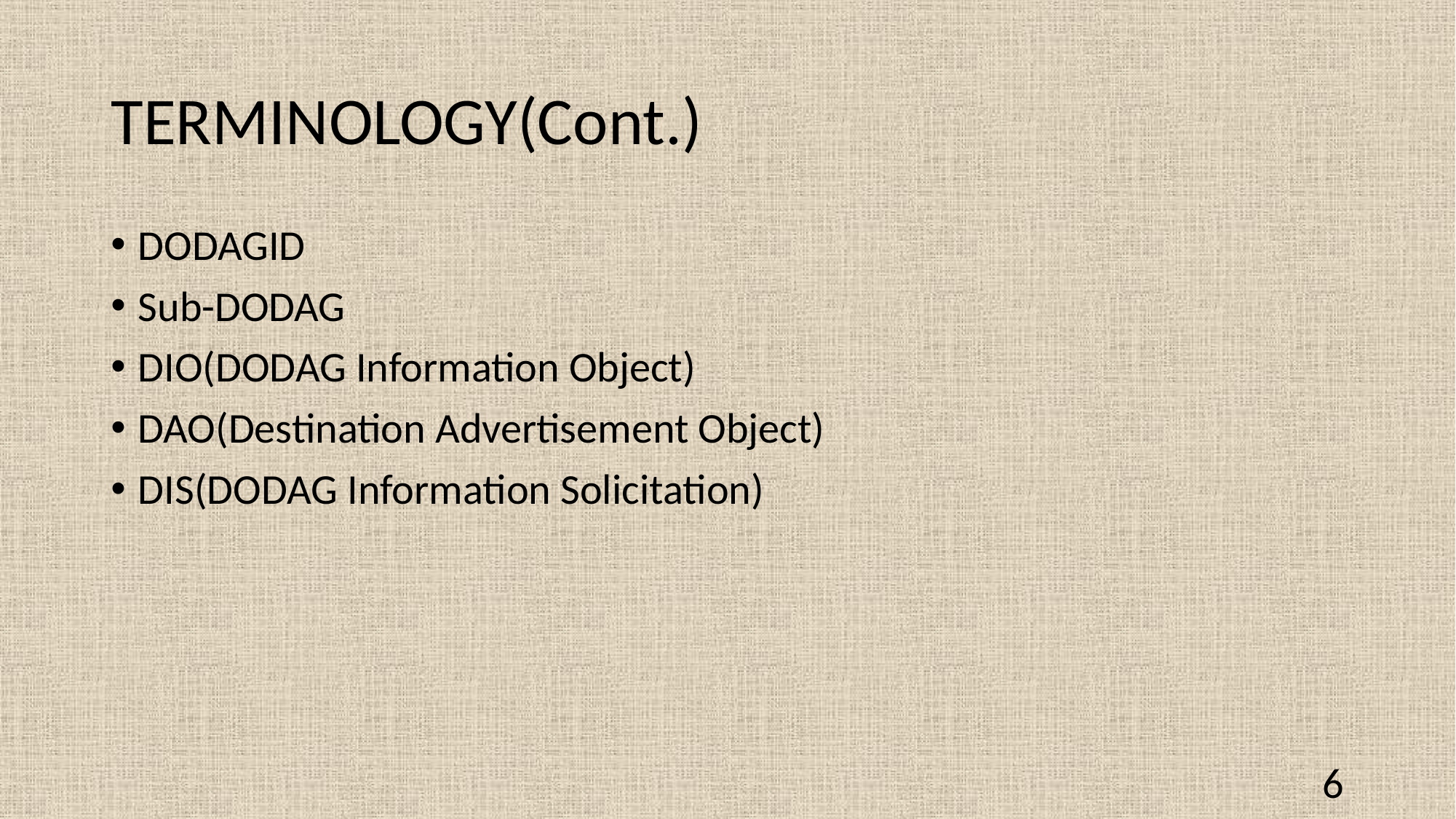

# TERMINOLOGY(Cont.)
DODAGID
Sub-DODAG
DIO(DODAG Information Object)
DAO(Destination Advertisement Object)
DIS(DODAG Information Solicitation)
6